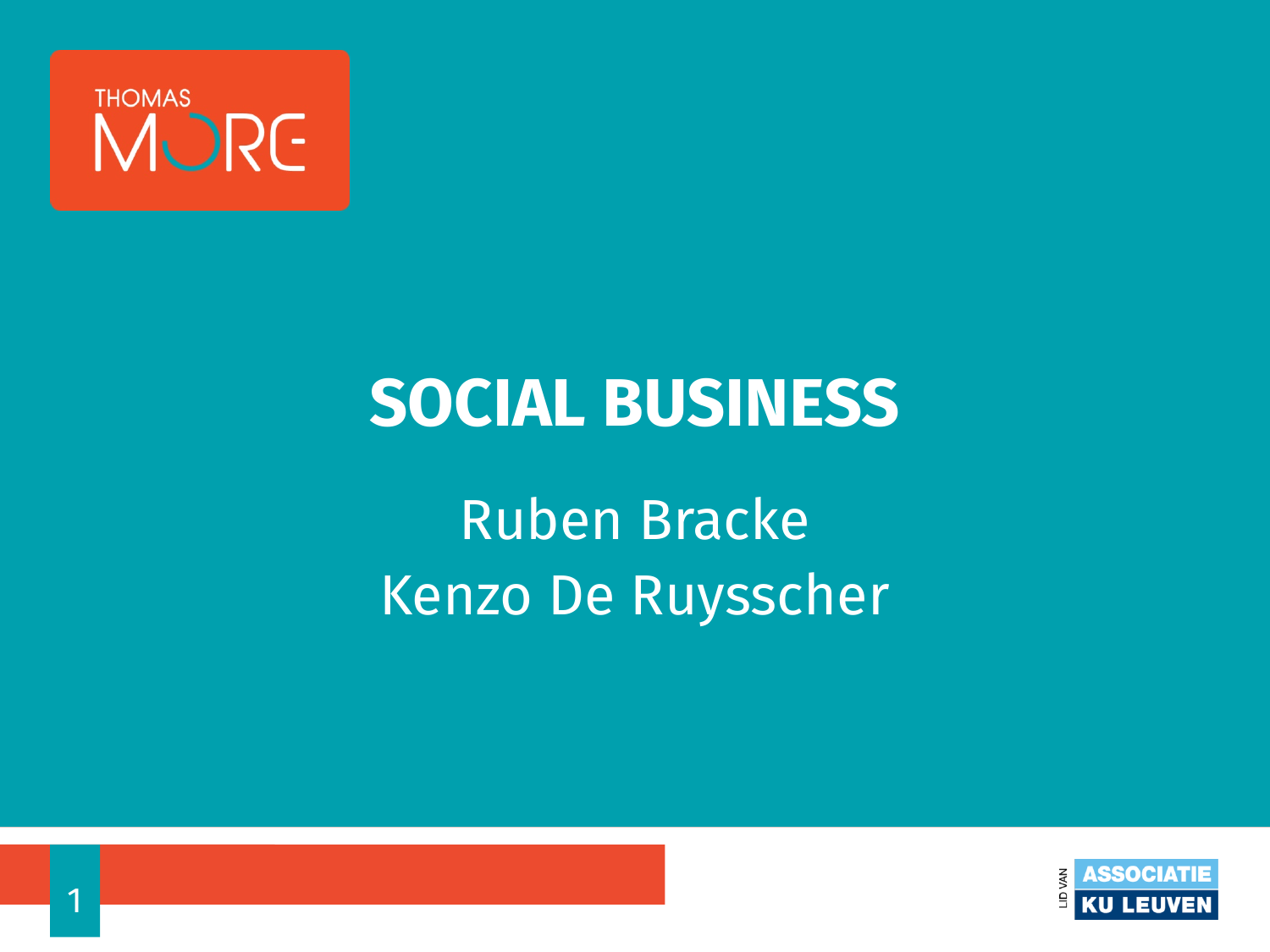

# Social Business
Ruben Bracke
Kenzo De Ruysscher
1